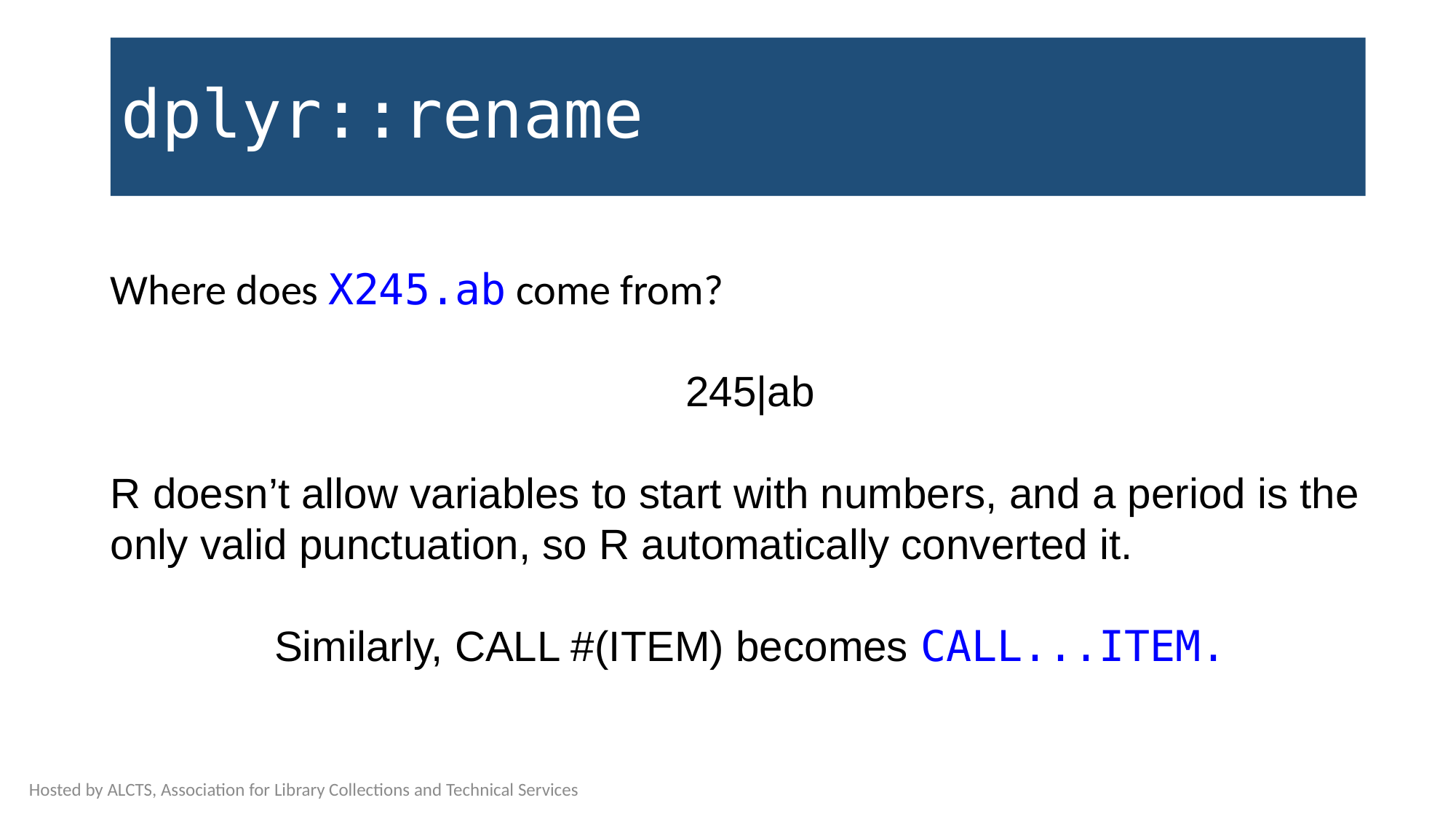

# dplyr::rename
Where does X245.ab come from?

245|ab

R doesn’t allow variables to start with numbers, and a period is the only valid punctuation, so R automatically converted it.

Similarly, CALL #(ITEM) becomes CALL...ITEM.
Hosted by ALCTS, Association for Library Collections and Technical Services